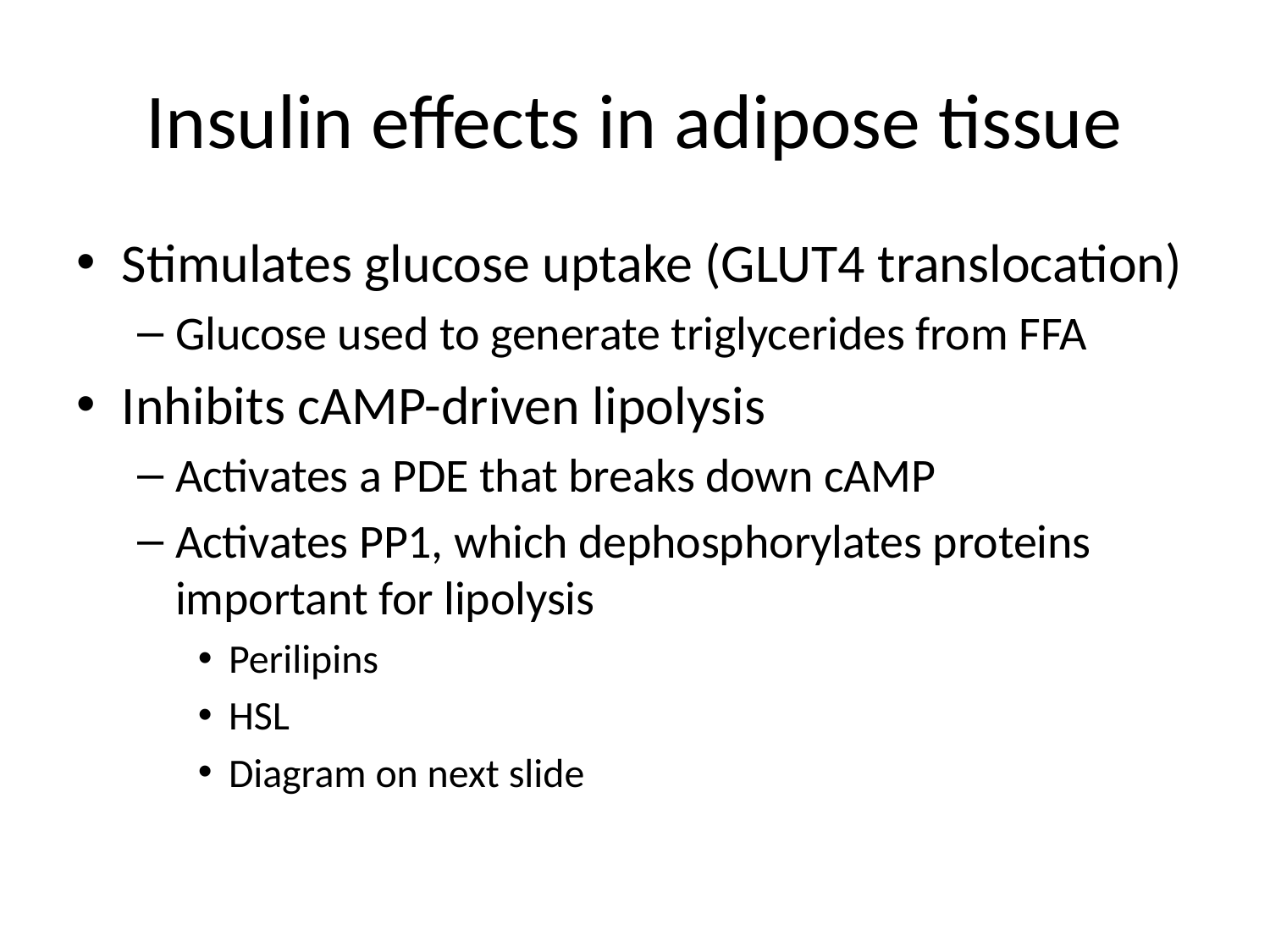

# Insulin effects in adipose tissue
Stimulates glucose uptake (GLUT4 translocation)
Glucose used to generate triglycerides from FFA
Inhibits cAMP-driven lipolysis
Activates a PDE that breaks down cAMP
Activates PP1, which dephosphorylates proteins important for lipolysis
Perilipins
HSL
Diagram on next slide